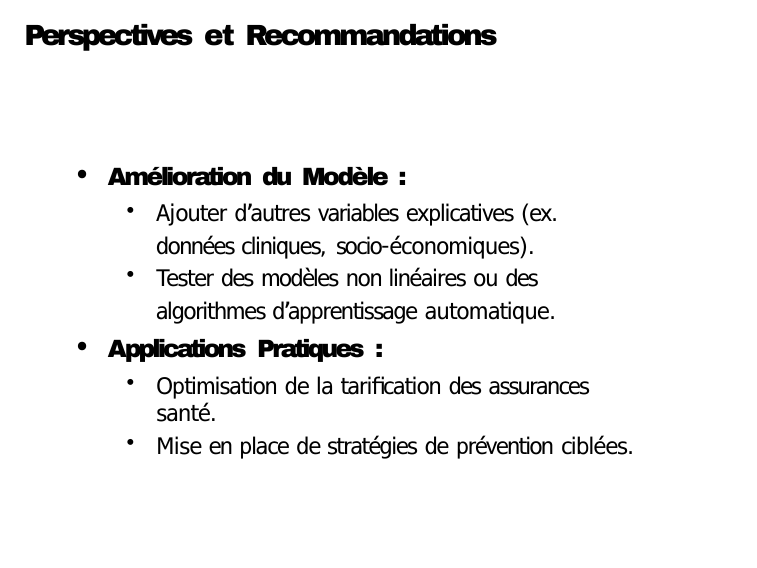

# Perspectives et Recommandations
Amélioration du Modèle :
Ajouter d’autres variables explicatives (ex. données cliniques, socio-économiques).
Tester des modèles non linéaires ou des algorithmes d’apprentissage automatique.
Applications Pratiques :
Optimisation de la tarification des assurances santé.
Mise en place de stratégies de prévention ciblées.